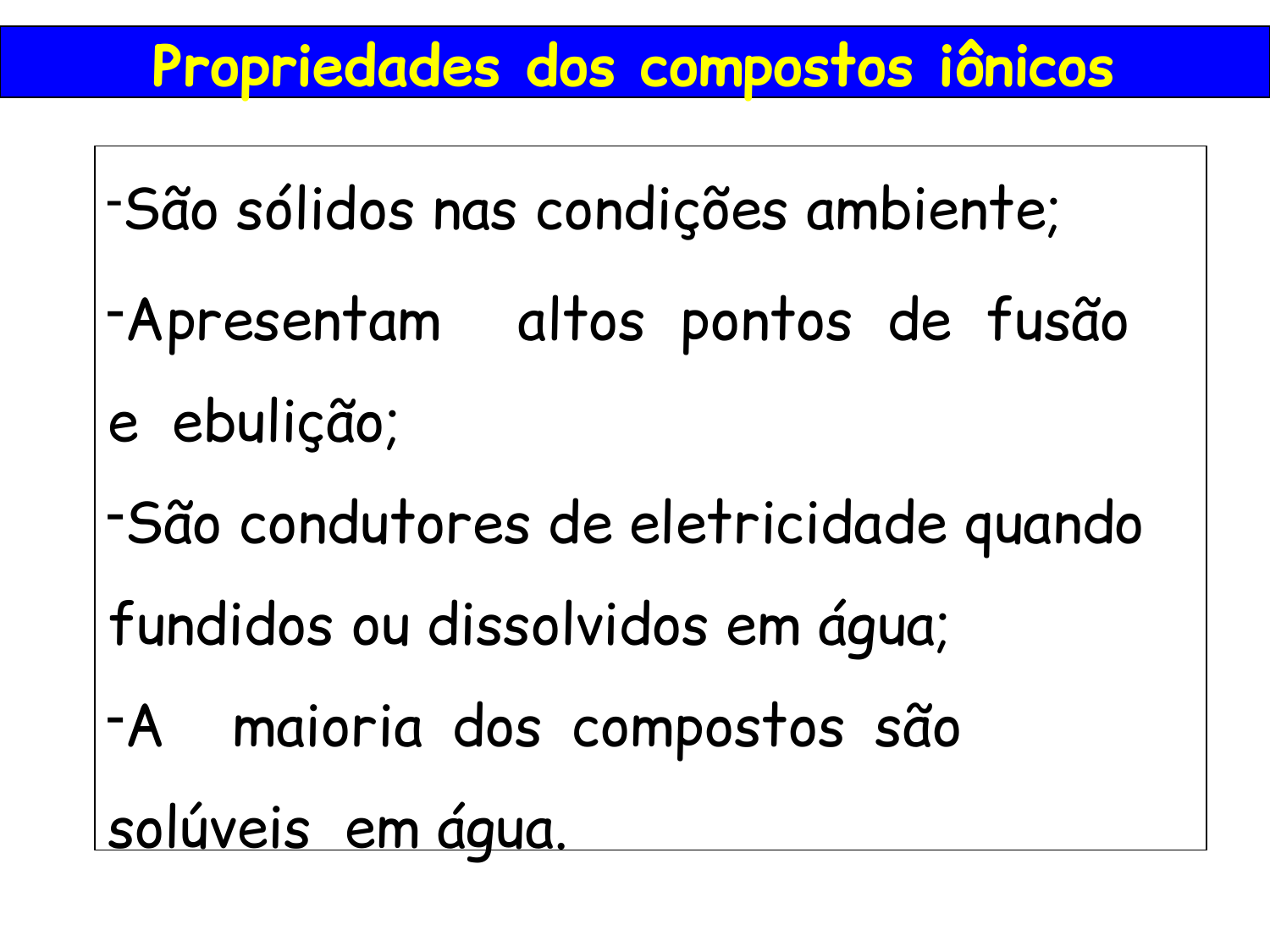

Propriedades dos compostos iônicos
São sólidos nas condições ambiente;
Apresentam	altos	pontos	de	fusão	e  ebulição;
São condutores de eletricidade quando  fundidos ou dissolvidos em água;
A	maioria	dos	compostos	são	solúveis  em água.